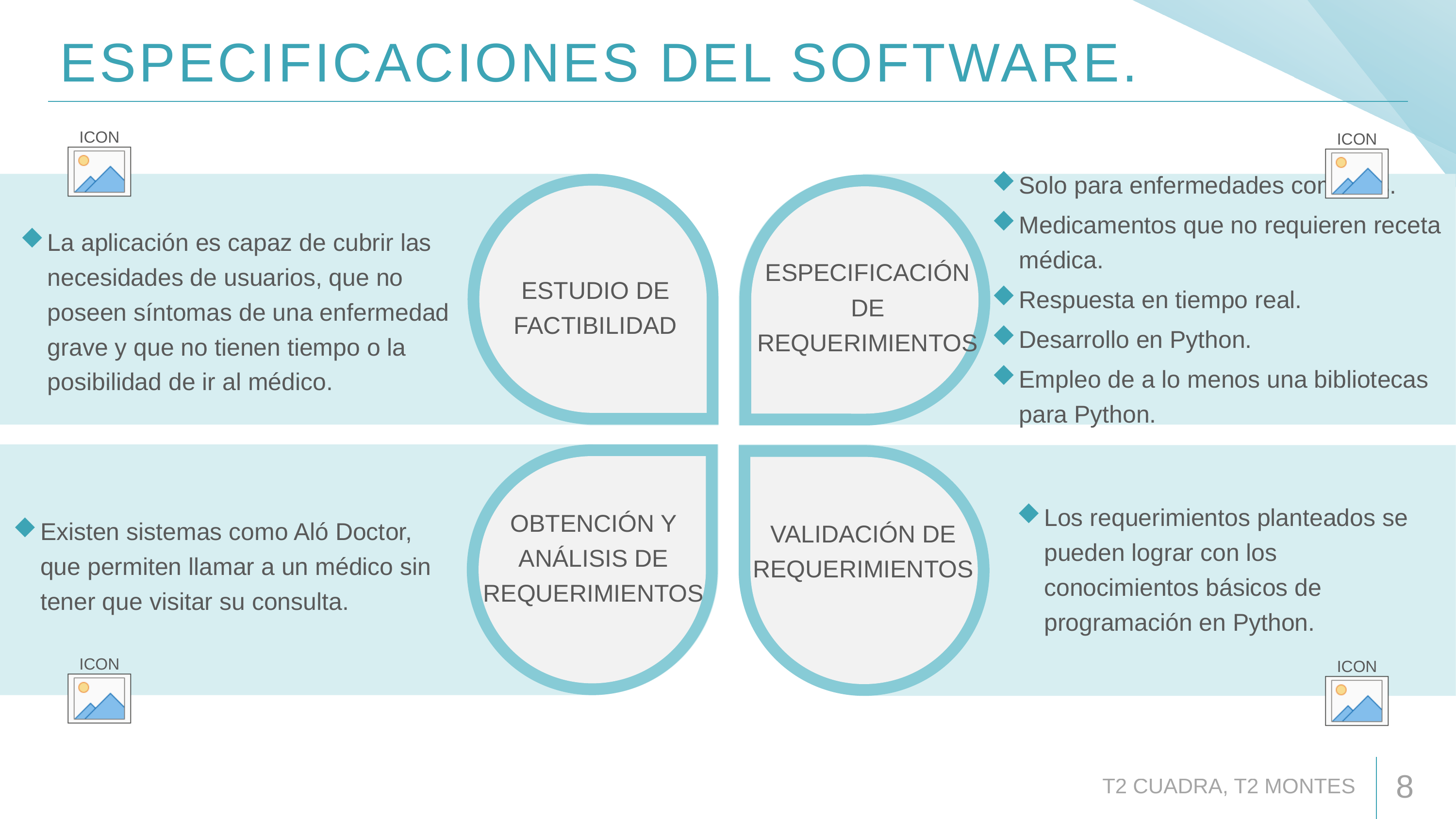

# ESPECIFICACIONES DEL SOFTWARE.

Solo para enfermedades comunes.
Medicamentos que no requieren receta médica.
Respuesta en tiempo real.
Desarrollo en Python.
Empleo de a lo menos una bibliotecas para Python.

La aplicación es capaz de cubrir las necesidades de usuarios, que no poseen síntomas de una enfermedad grave y que no tienen tiempo o la posibilidad de ir al médico.
ESPECIFICACIÓN DE REQUERIMIENTOS
ESTUDIO DE FACTIBILIDAD
Existen sistemas como Aló Doctor, que permiten llamar a un médico sin tener que visitar su consulta.
Los requerimientos planteados se pueden lograr con los conocimientos básicos de programación en Python.
OBTENCIÓN Y ANÁLISIS DE REQUERIMIENTOS
VALIDACIÓN DE REQUERIMIENTOS

T2 CUADRA, T2 MONTES
8